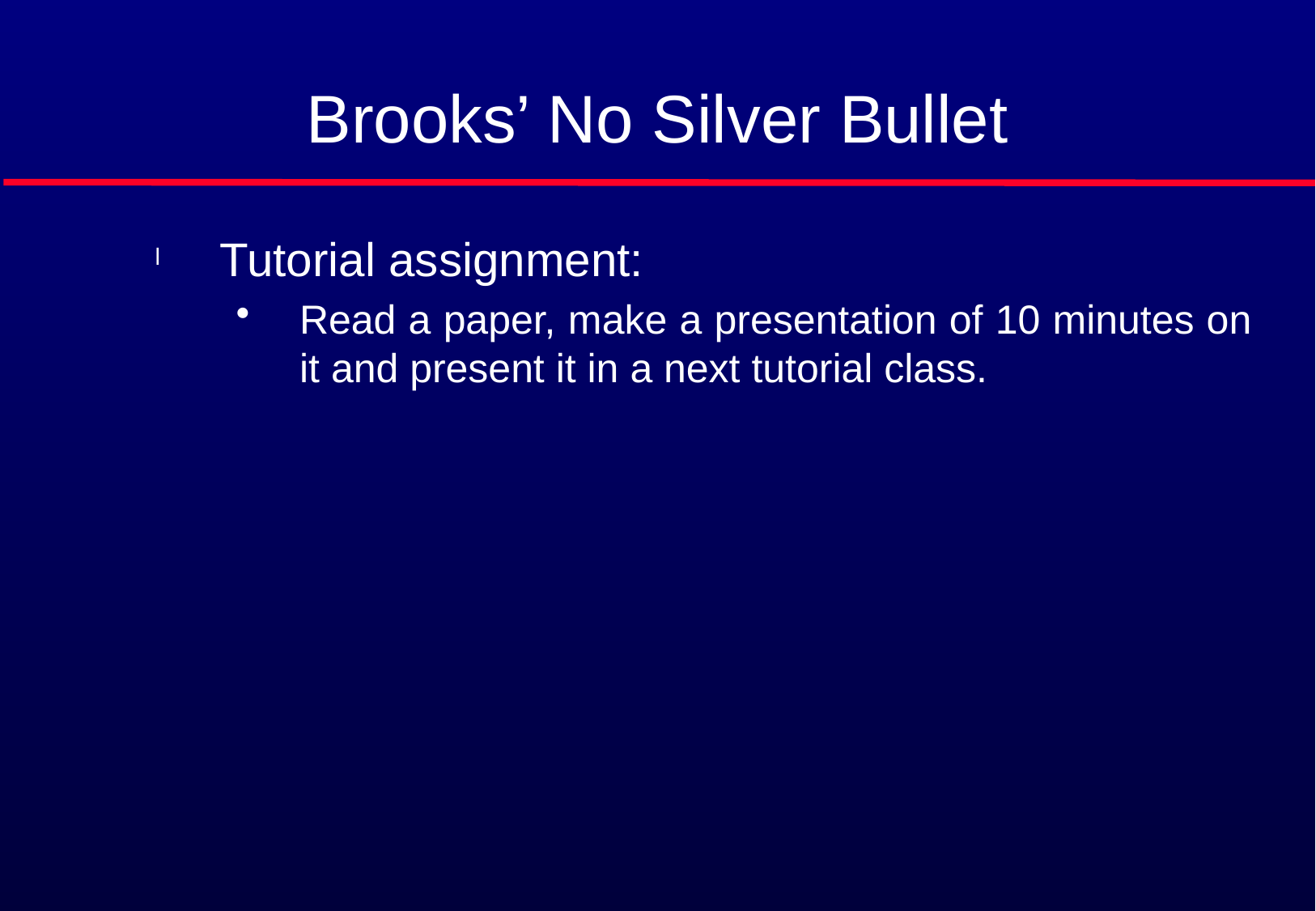

# Brooks’ No Silver Bullet
Tutorial assignment:
Read a paper, make a presentation of 10 minutes on it and present it in a next tutorial class.